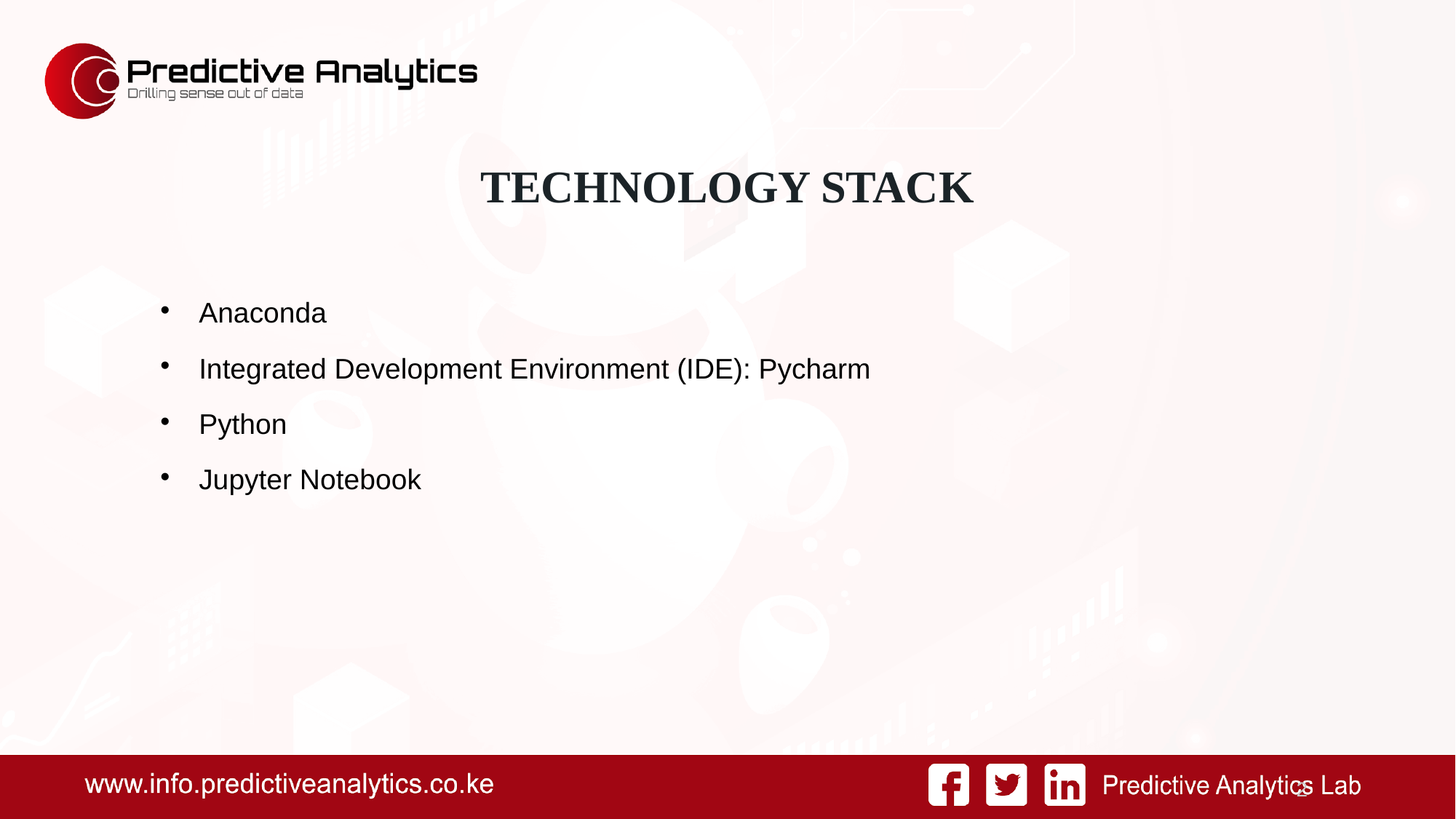

TECHNOLOGY STACK
Anaconda
Integrated Development Environment (IDE): Pycharm
Python
Jupyter Notebook
2